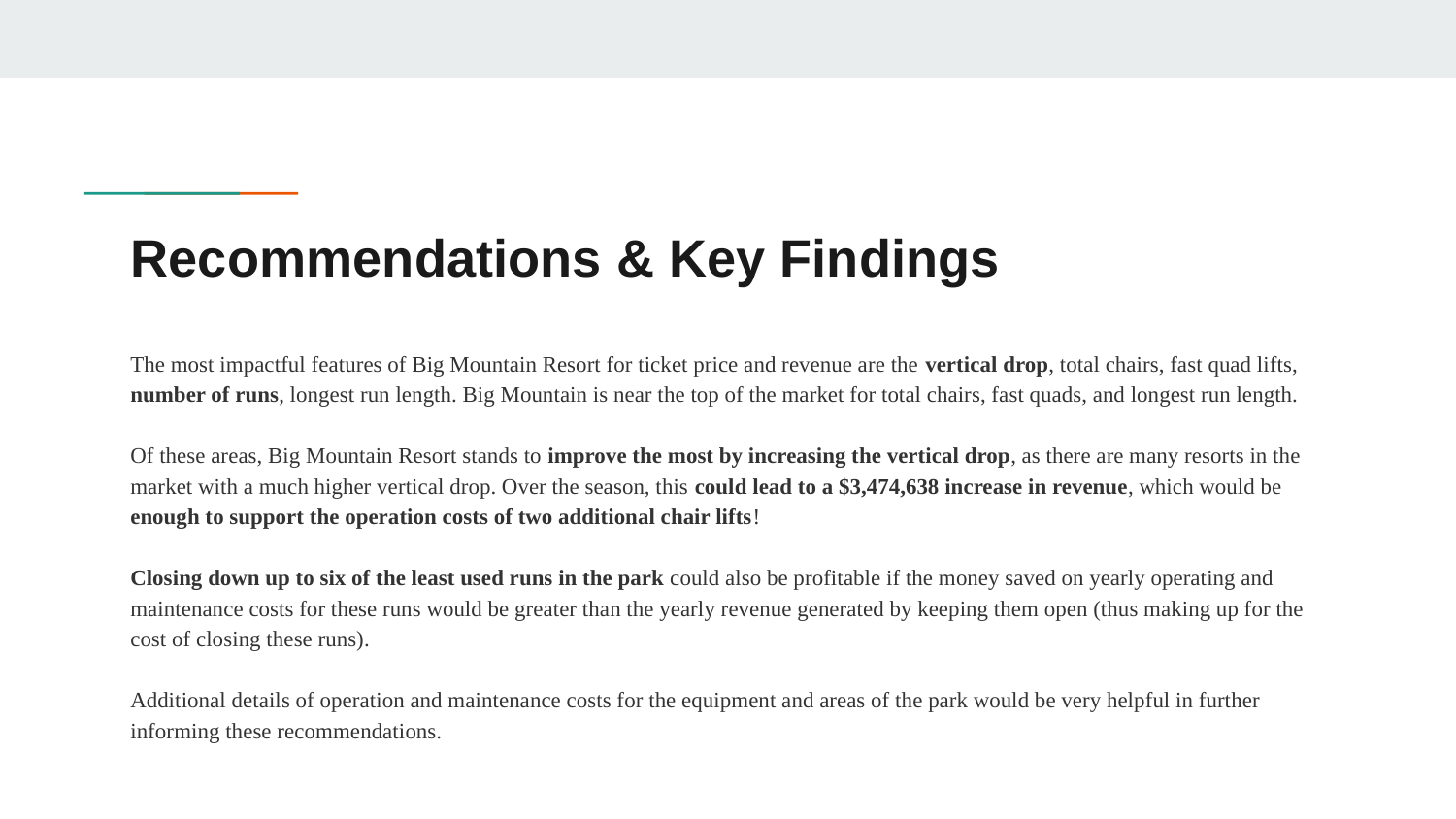

# Recommendations & Key Findings
The most impactful features of Big Mountain Resort for ticket price and revenue are the vertical drop, total chairs, fast quad lifts, number of runs, longest run length. Big Mountain is near the top of the market for total chairs, fast quads, and longest run length.

Of these areas, Big Mountain Resort stands to improve the most by increasing the vertical drop, as there are many resorts in the market with a much higher vertical drop. Over the season, this could lead to a $3,474,638 increase in revenue, which would be enough to support the operation costs of two additional chair lifts!

Closing down up to six of the least used runs in the park could also be profitable if the money saved on yearly operating and maintenance costs for these runs would be greater than the yearly revenue generated by keeping them open (thus making up for the cost of closing these runs).

Additional details of operation and maintenance costs for the equipment and areas of the park would be very helpful in further informing these recommendations.